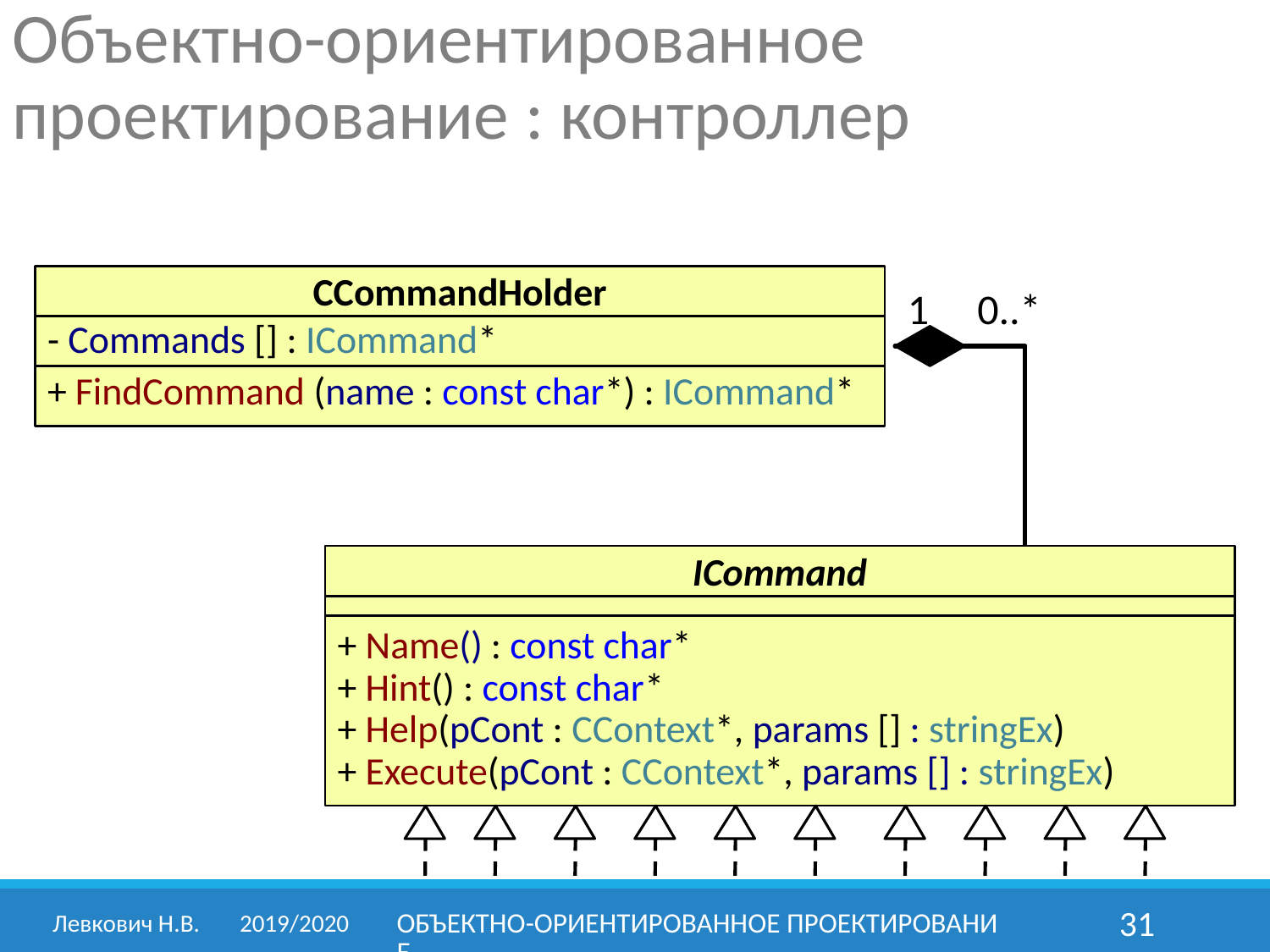

Объектно-ориентированное проектирование : контроллер
CCommandHolder
- Commands [] : ICommand*
+ FindCommand (name : const char*) : ICommand*
1
0..*

ICommand
+ Name() : const char*
+ Hint() : const char*
+ Help(pCont : CContext*, params [] : stringEx)
+ Execute(pCont : CContext*, params [] : stringEx)

Левкович Н.В.	2019/2020
Объектно-ориентированное проектирование
31